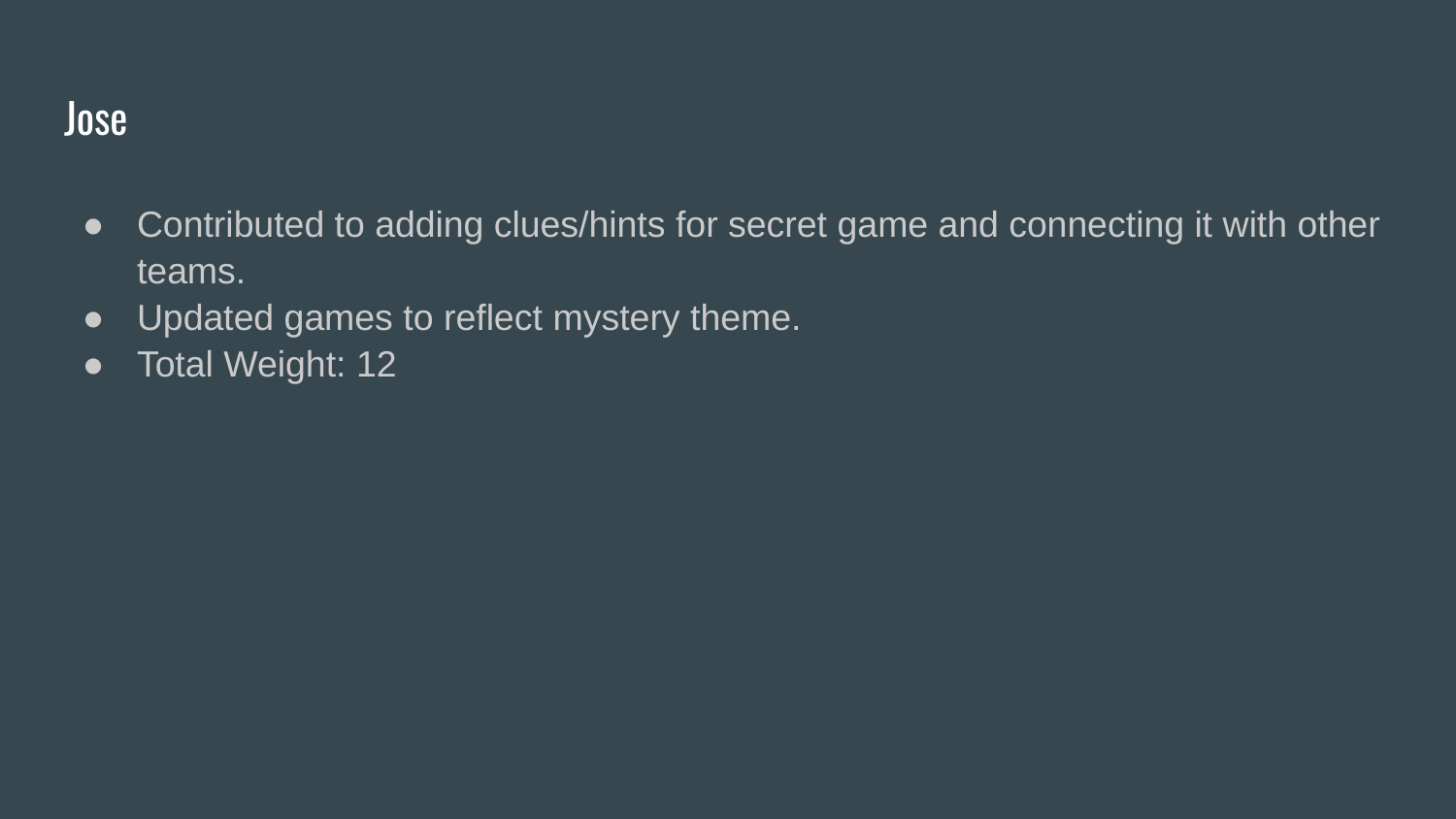

# Jose
Contributed to adding clues/hints for secret game and connecting it with other teams.
Updated games to reflect mystery theme.
Total Weight: 12